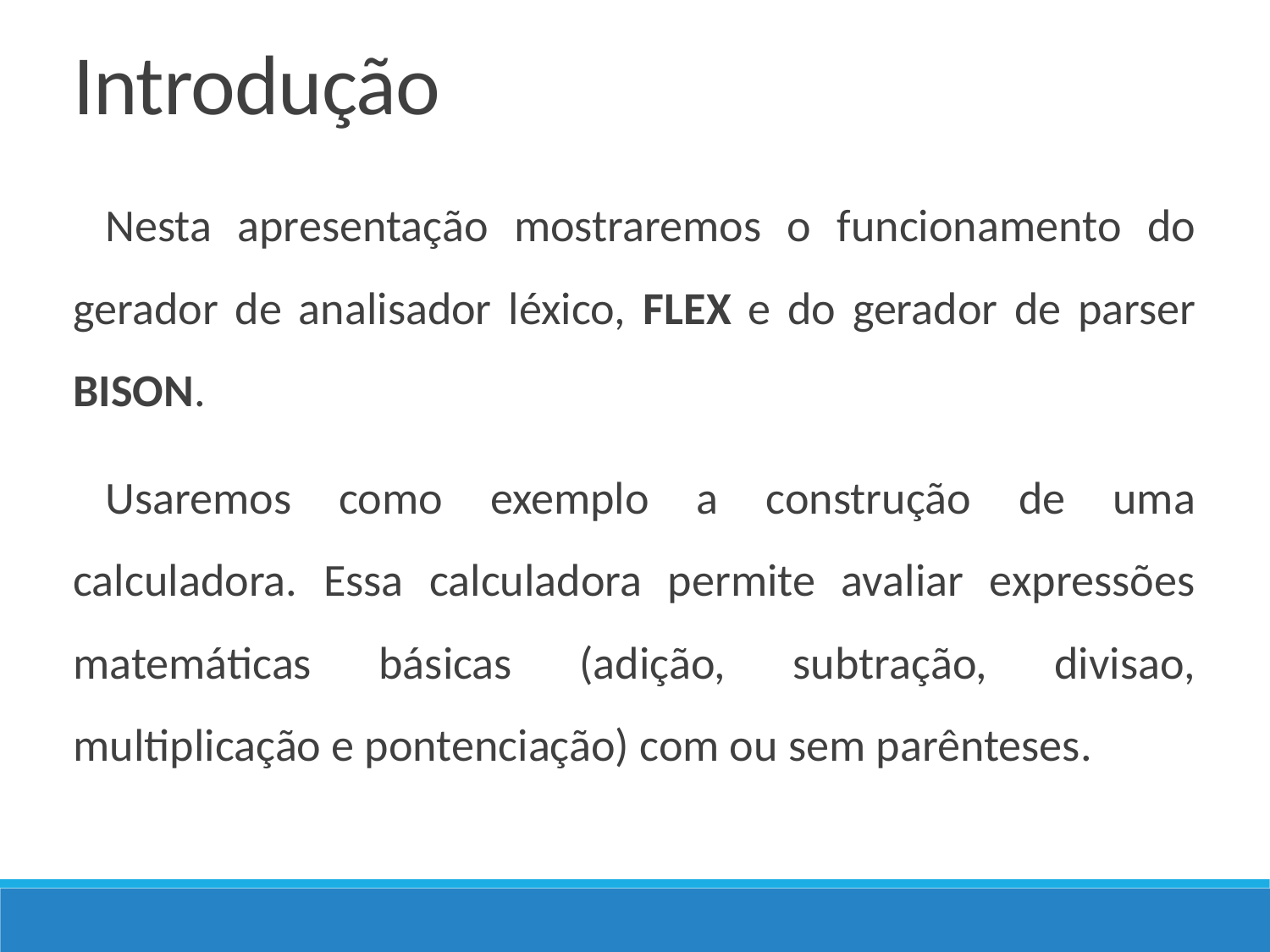

Introdução
Nesta apresentação mostraremos o funcionamento do gerador de analisador léxico, FLEX e do gerador de parser BISON.
Usaremos como exemplo a construção de uma calculadora. Essa calculadora permite avaliar expressões matemáticas básicas (adição, subtração, divisao, multiplicação e pontenciação) com ou sem parênteses.